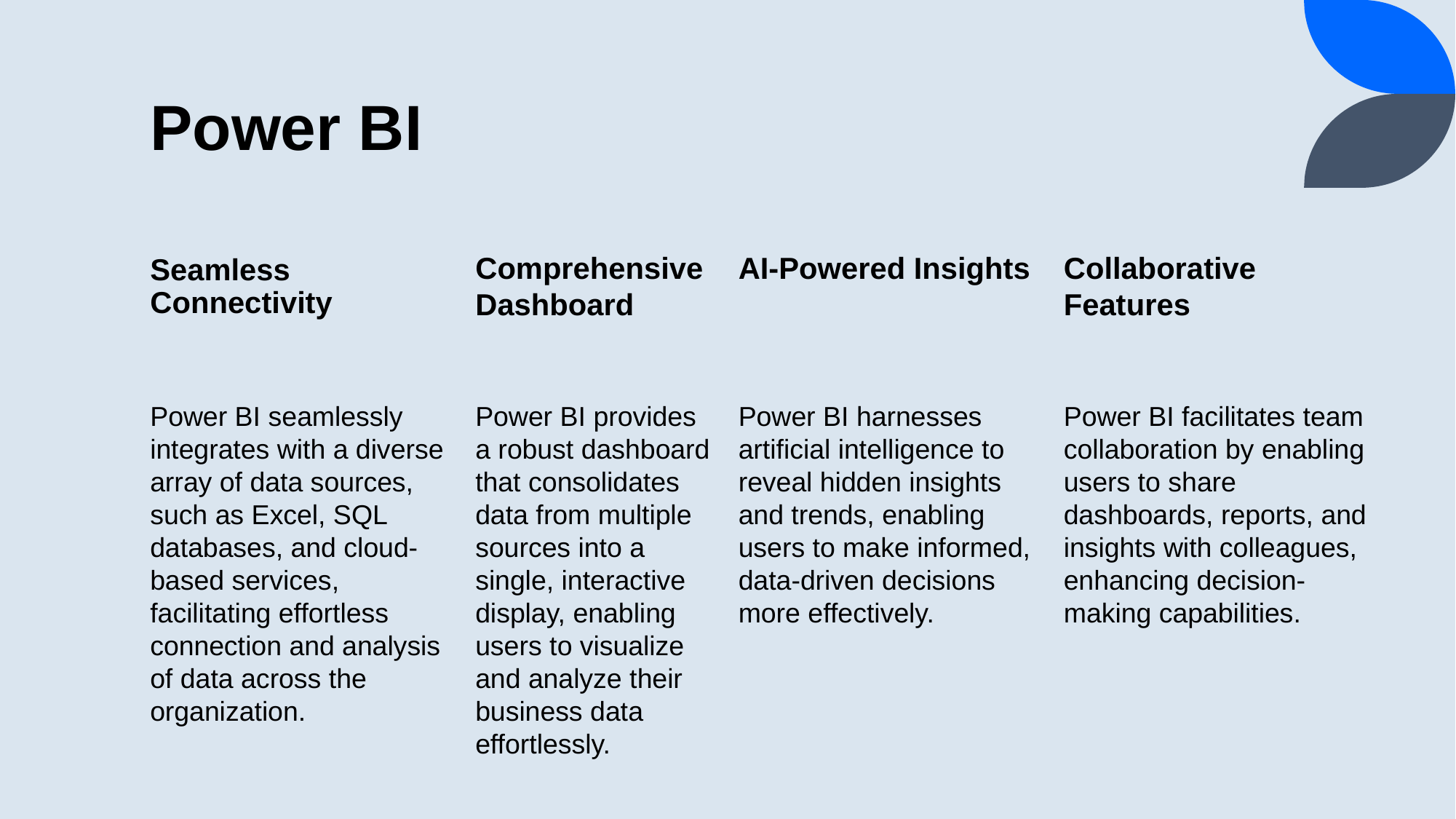

# Power BI
Comprehensive Dashboard
AI-Powered Insights
Collaborative Features
Seamless Connectivity

Power BI seamlessly integrates with a diverse array of data sources, such as Excel, SQL databases, and cloud-based services, facilitating effortless connection and analysis of data across the organization.
Power BI provides a robust dashboard that consolidates data from multiple sources into a single, interactive display, enabling users to visualize and analyze their business data effortlessly.
Power BI harnesses artificial intelligence to reveal hidden insights and trends, enabling users to make informed, data-driven decisions more effectively.
Power BI facilitates team collaboration by enabling users to share dashboards, reports, and insights with colleagues, enhancing decision-making capabilities.